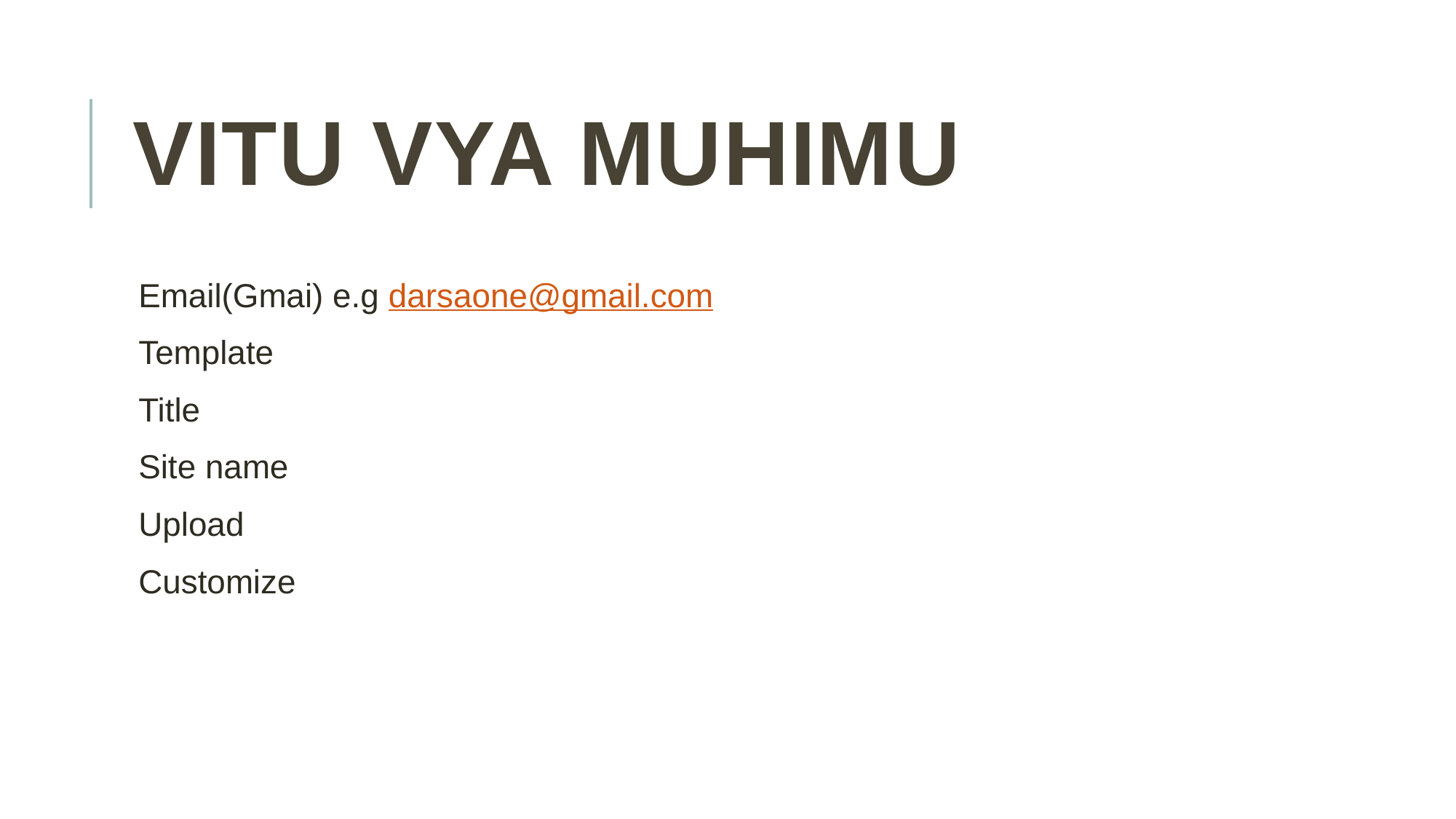

# VITU VYA MUHIMU
Email(Gmai) e.g darsaone@gmail.com
Template
Title
Site name
Upload
Customize